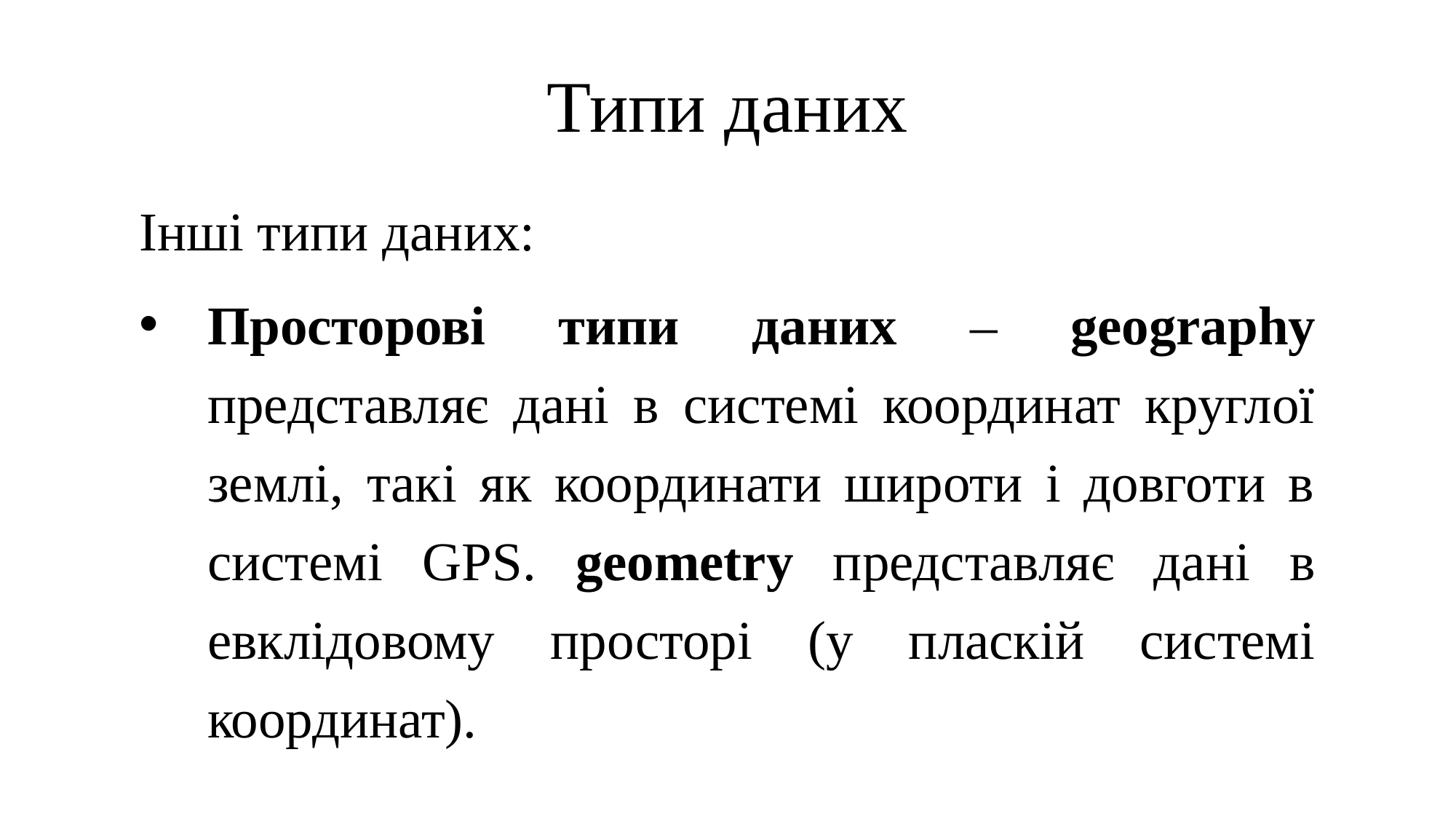

# Типи даних
Інші типи даних:
Просторові типи даних – geography представляє дані в системі координат круглої землі, такі як координати широти і довготи в системі GPS. geometry представляє дані в евклідовому просторі (у пласкій системі координат).